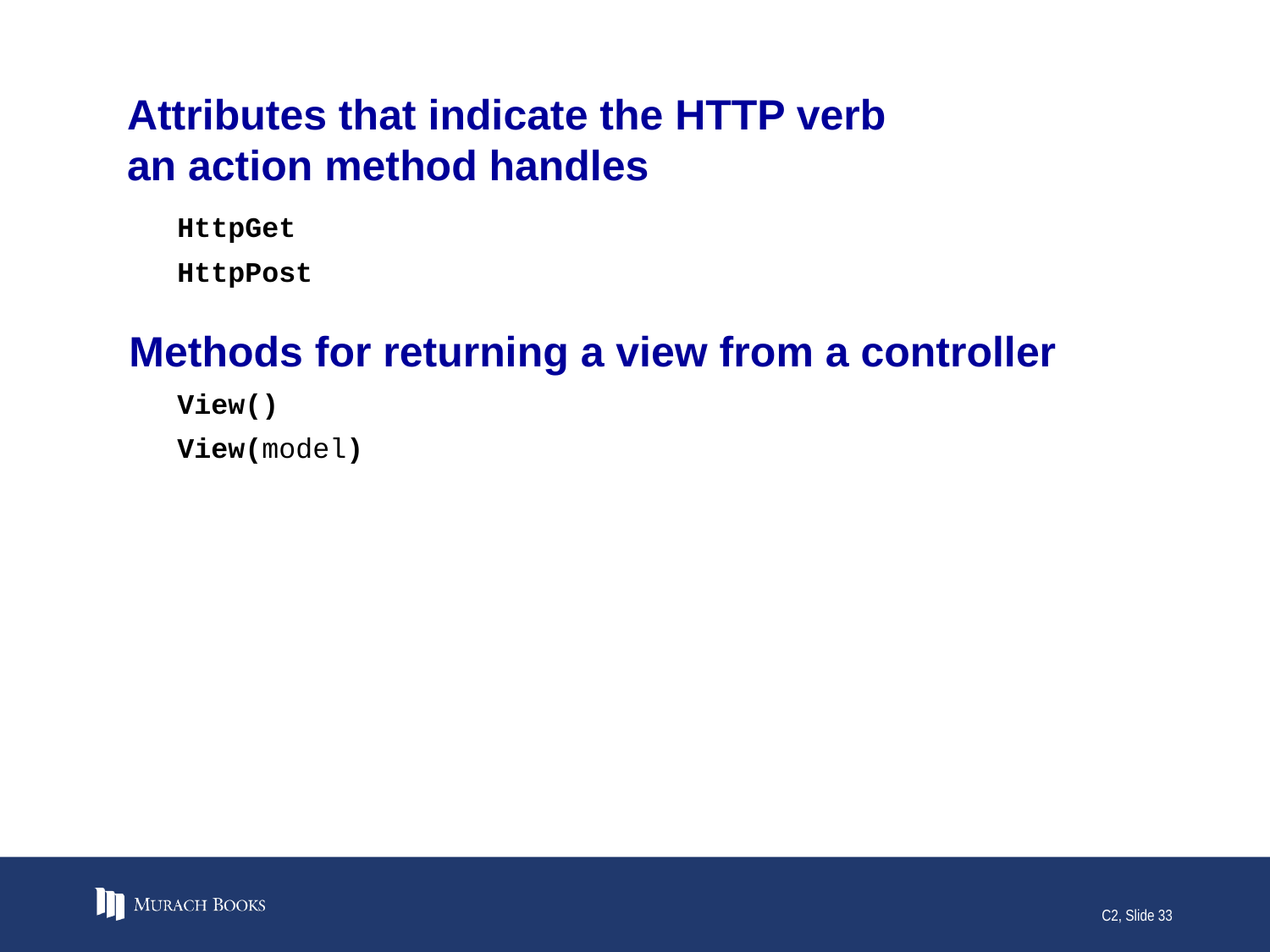

# Attributes that indicate the HTTP verb an action method handles
HttpGet
HttpPost
Methods for returning a view from a controller
View()
View(model)

C2, Slide 33